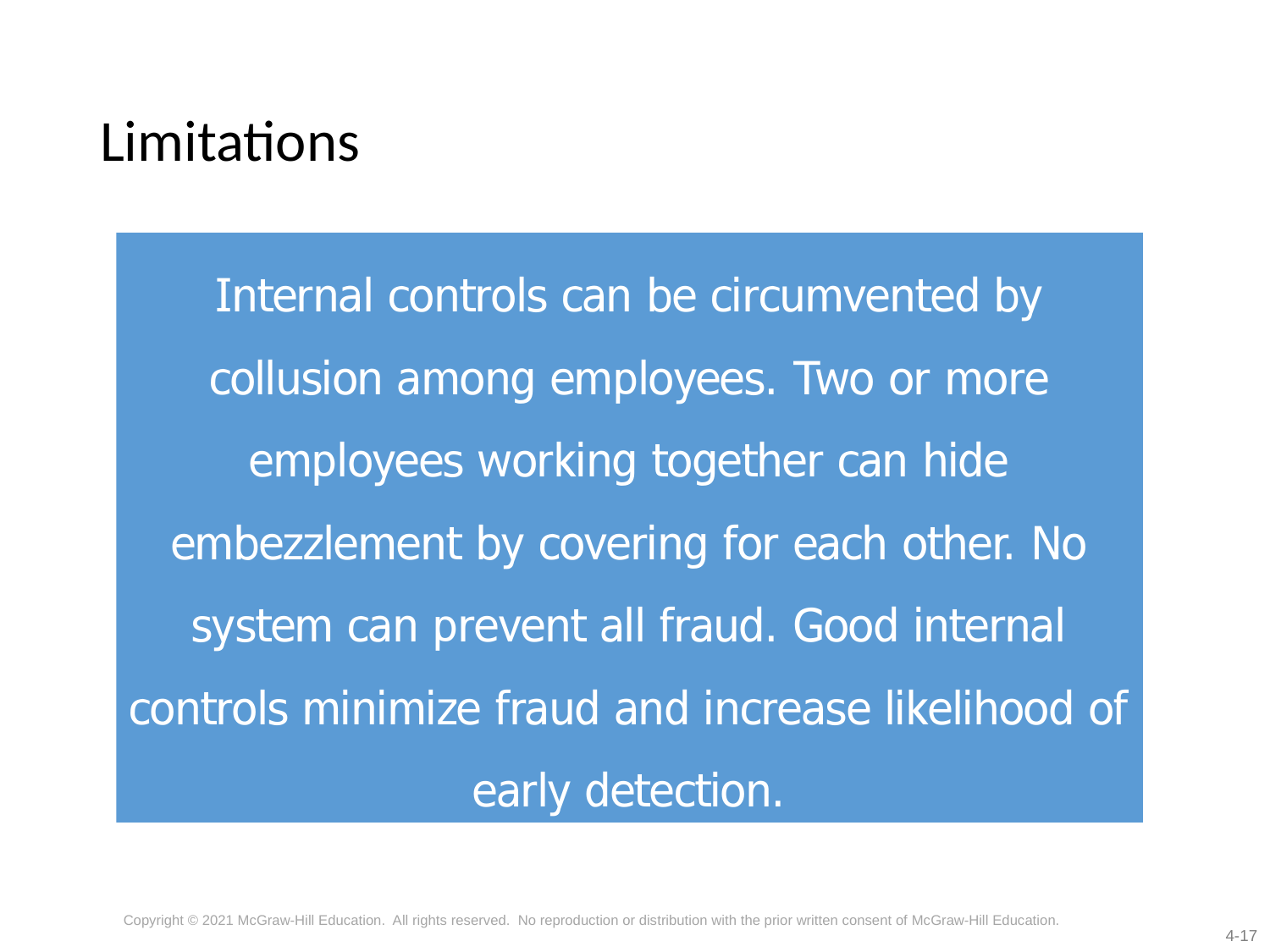

# Limitations
Internal controls can be circumvented by collusion among employees. Two or more employees working together can hide embezzlement by covering for each other. No system can prevent all fraud. Good internal controls minimize fraud and increase likelihood of early detection.